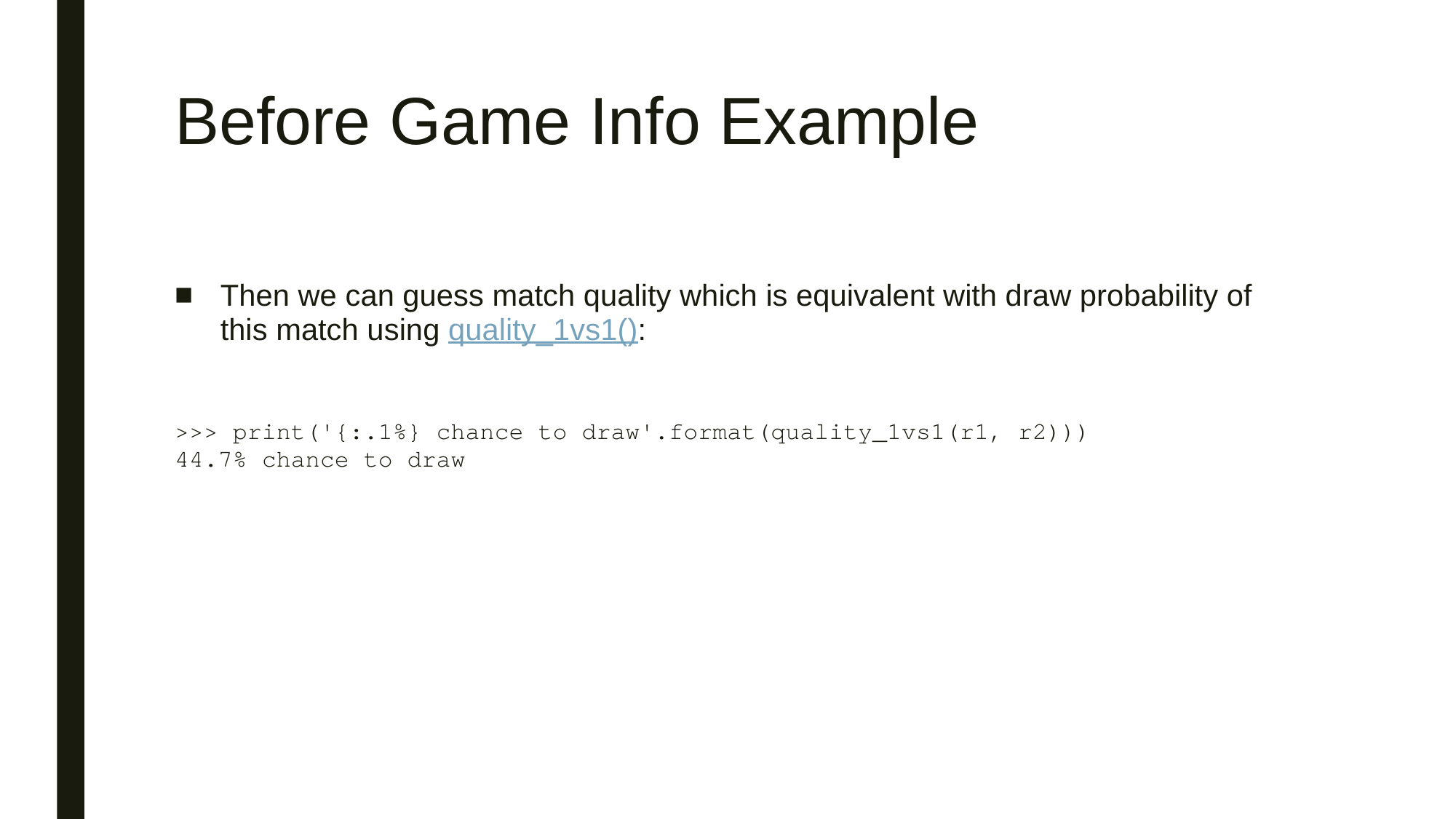

# Before Game Info Example
Then we can guess match quality which is equivalent with draw probability of this match using quality_1vs1():

>>> print('{:.1%} chance to draw'.format(quality_1vs1(r1, r2)))
44.7% chance to draw